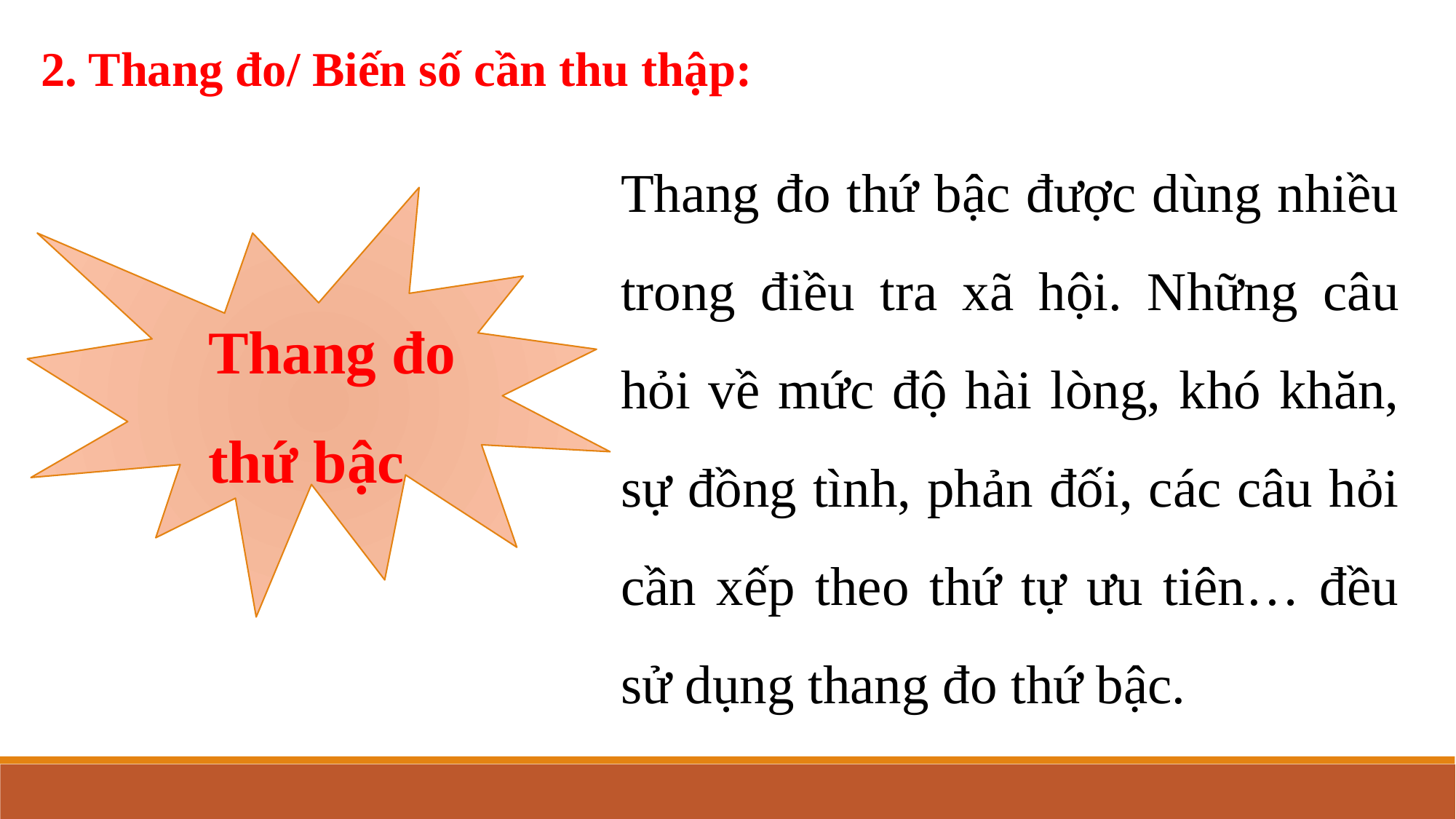

2. Thang đo/ Biến số cần thu thập:
Thang đo thứ bậc được dùng nhiều trong điều tra xã hội. Những câu hỏi về mức độ hài lòng, khó khăn, sự đồng tình, phản đối, các câu hỏi cần xếp theo thứ tự ưu tiên… đều sử dụng thang đo thứ bậc.

Thang đo
thứ bậc